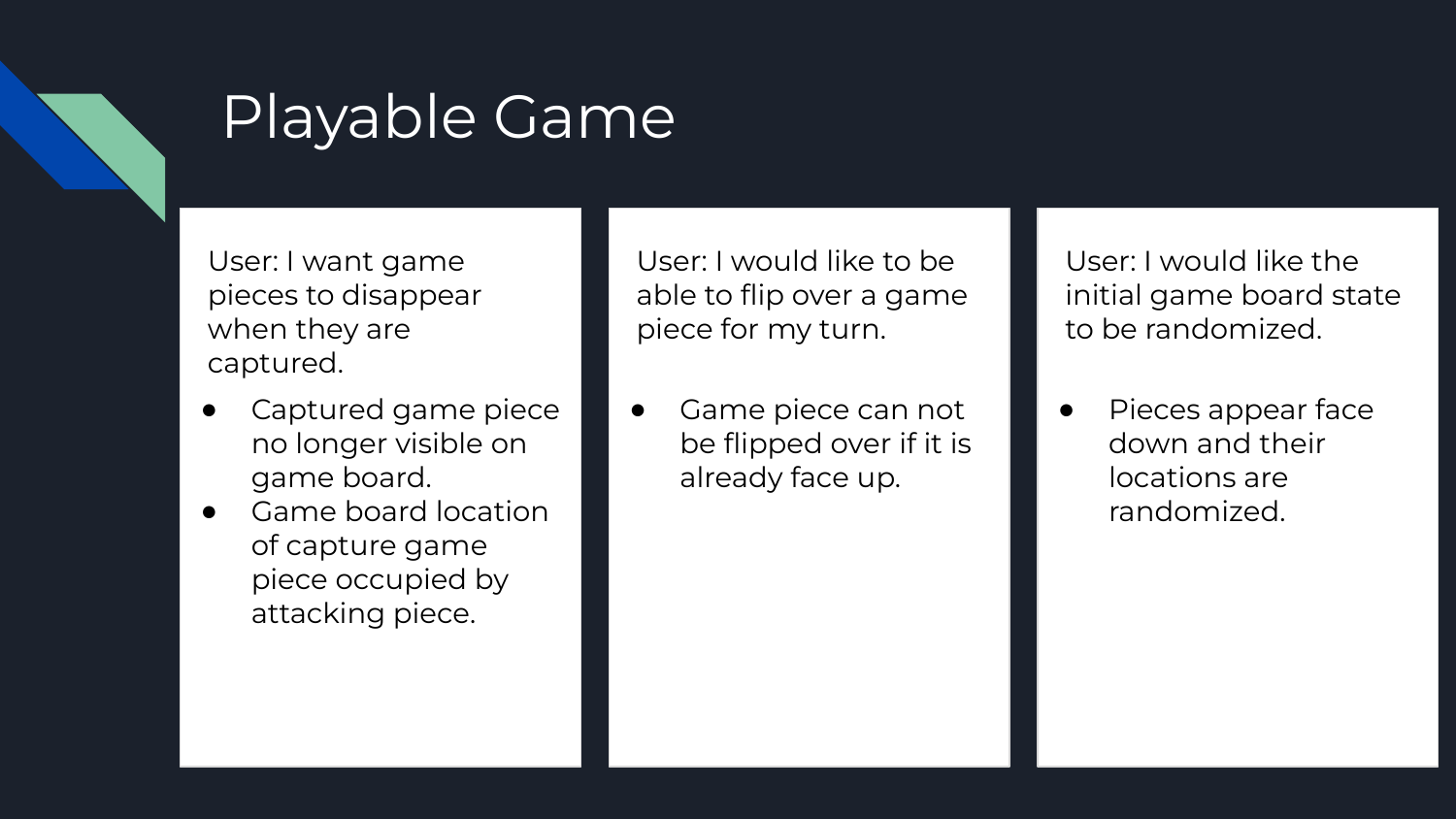

# Playable Game

User: I want game pieces to disappear when they are captured.
User: I would like to be able to flip over a game piece for my turn.
User: I would like the initial game board state to be randomized.
Captured game piece no longer visible on game board.
Game board location of capture game piece occupied by attacking piece.

Game piece can not be flipped over if it is already face up.

Pieces appear face down and their locations are randomized.